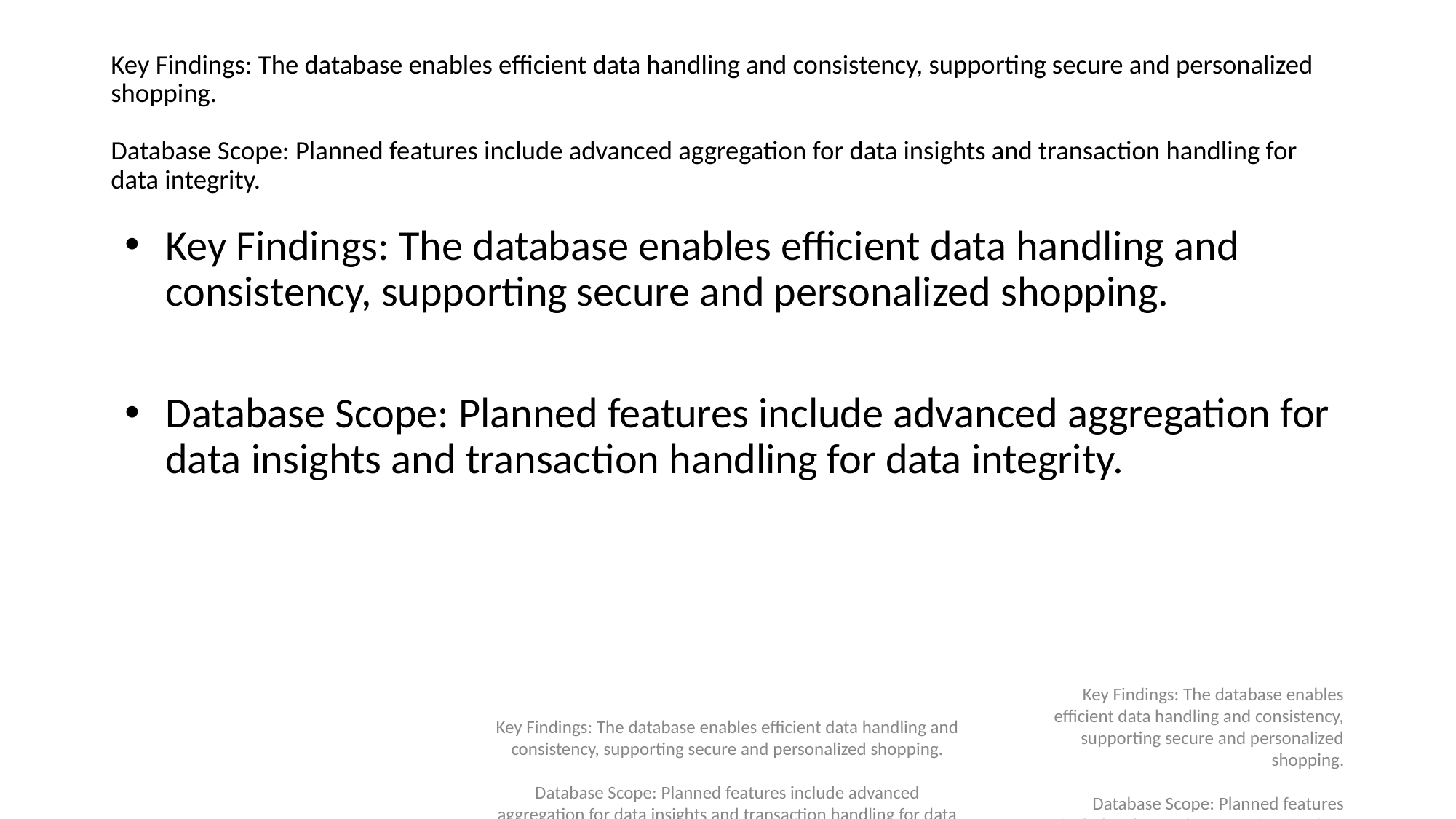

# Key Findings: The database enables efficient data handling and consistency, supporting secure and personalized shopping.

Database Scope: Planned features include advanced aggregation for data insights and transaction handling for data integrity.
Key Findings: The database enables efficient data handling and consistency, supporting secure and personalized shopping.

Database Scope: Planned features include advanced aggregation for data insights and transaction handling for data integrity.
Key Findings: The database enables efficient data handling and consistency, supporting secure and personalized shopping.

Database Scope: Planned features include advanced aggregation for data insights and transaction handling for data integrity.
Key Findings: The database enables efficient data handling and consistency, supporting secure and personalized shopping.

Database Scope: Planned features include advanced aggregation for data insights and transaction handling for data integrity.